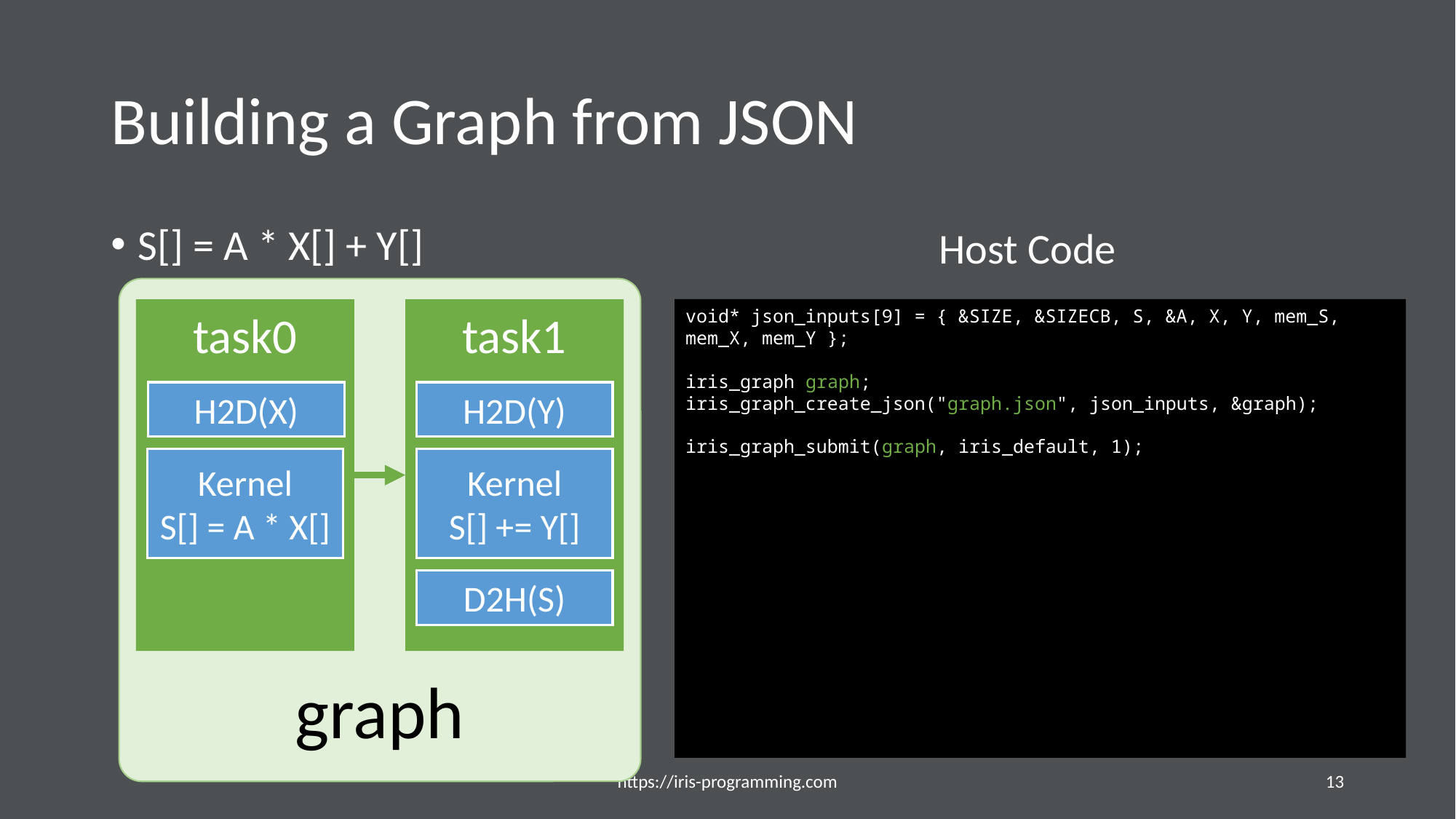

# Building a Graph from JSON
Host Code
S[] = A * X[] + Y[]

graph
task0
task1
void* json_inputs[9] = { &SIZE, &SIZECB, S, &A, X, Y, mem_S, mem_X, mem_Y };

iris_graph graph;
iris_graph_create_json("graph.json", json_inputs, &graph);

iris_graph_submit(graph, iris_default, 1);
H2D(X)
H2D(Y)
Kernel
S[] = A * X[]
Kernel
S[] += Y[]
D2H(S)
https://iris-programming.com
13